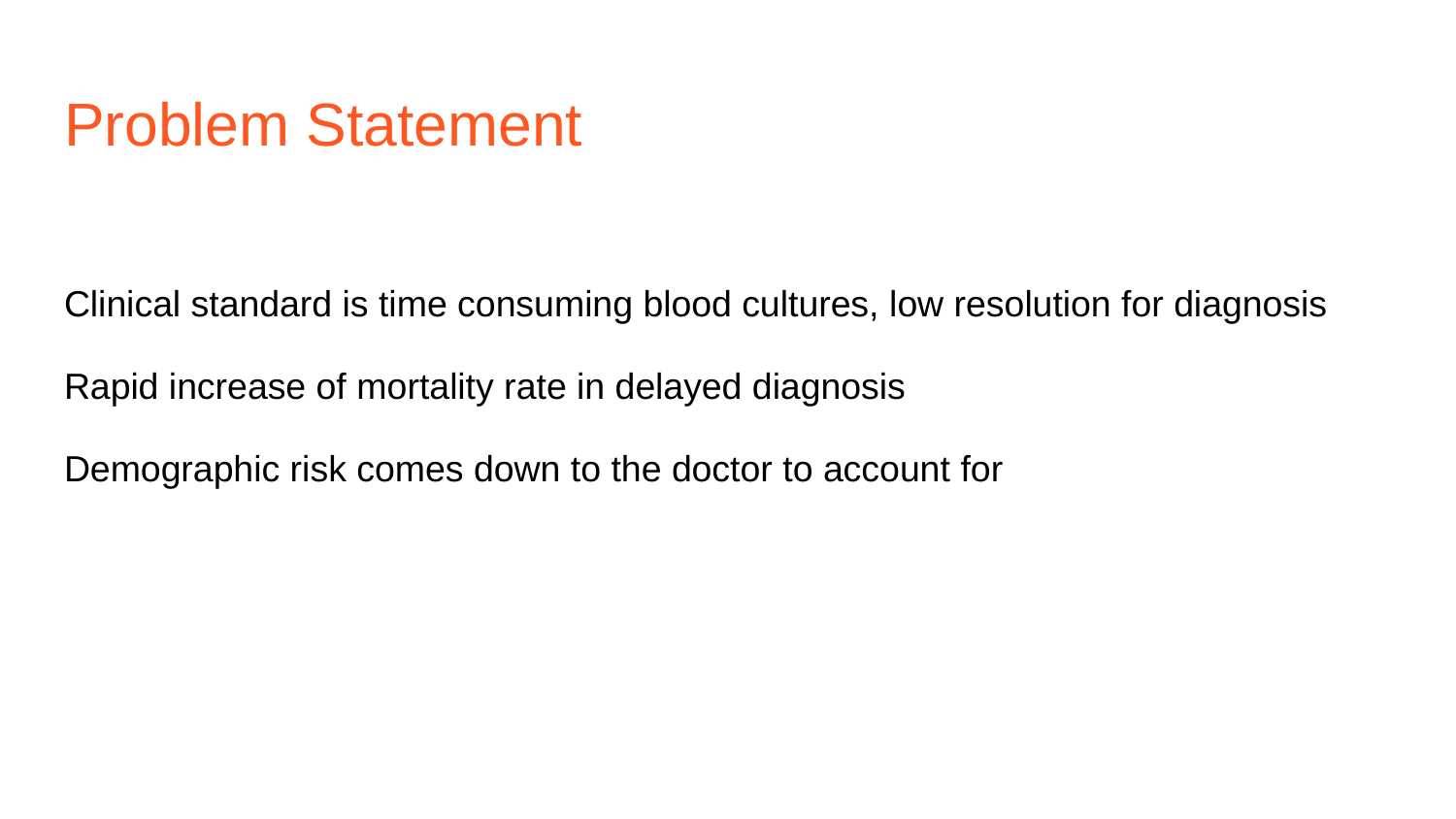

# Problem Statement

Clinical standard is time consuming blood cultures, low resolution for diagnosis
Rapid increase of mortality rate in delayed diagnosis
Demographic risk comes down to the doctor to account for